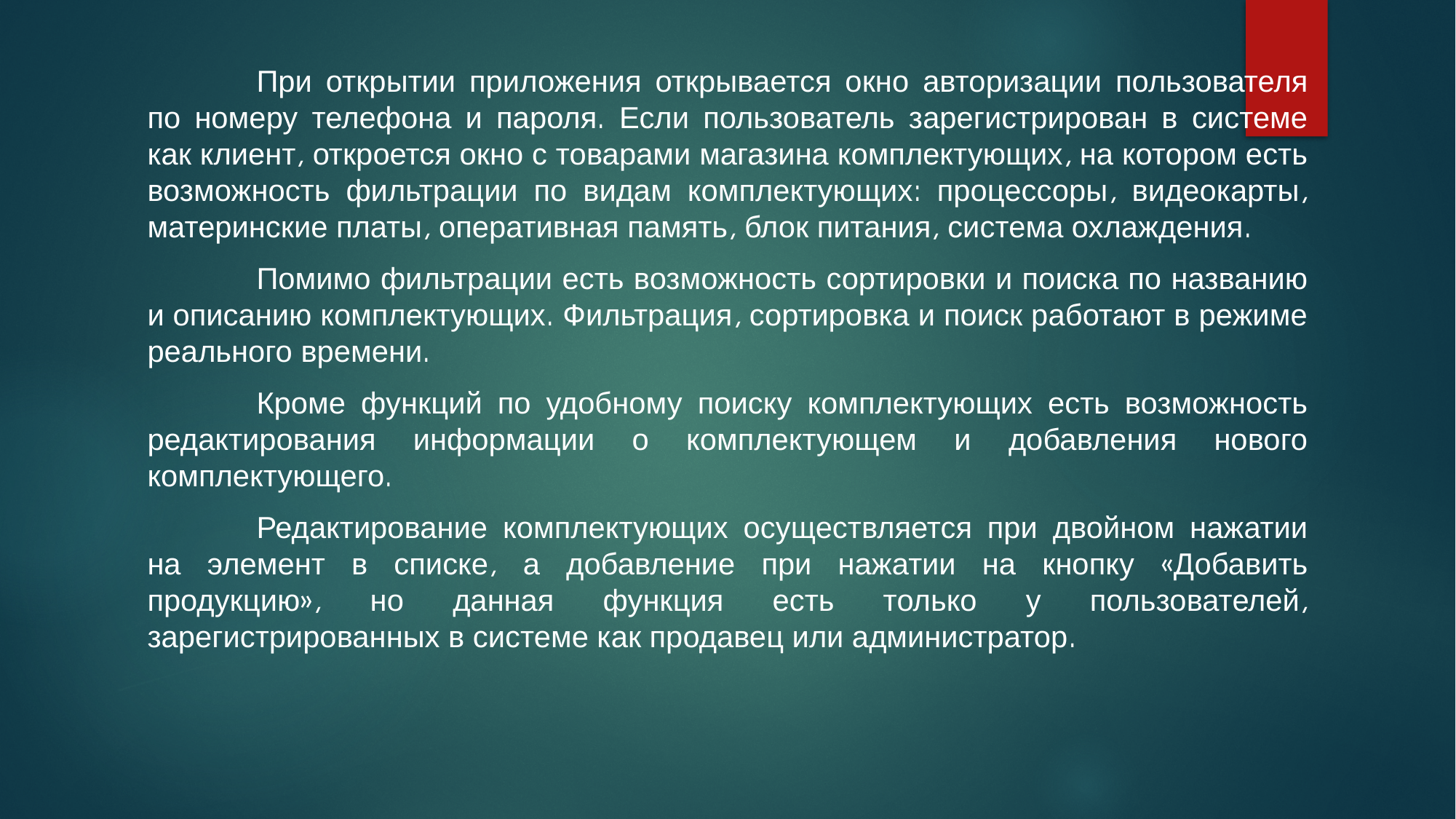

При открытии приложения открывается окно авторизации пользователя по номеру телефона и пароля. Если пользователь зарегистрирован в системе как клиент, откроется окно с товарами магазина комплектующих, на котором есть возможность фильтрации по видам комплектующих: процессоры, видеокарты, материнские платы, оперативная память, блок питания, система охлаждения.
	Помимо фильтрации есть возможность сортировки и поиска по названию и описанию комплектующих. Фильтрация, сортировка и поиск работают в режиме реального времени.
	Кроме функций по удобному поиску комплектующих есть возможность редактирования информации о комплектующем и добавления нового комплектующего.
	Редактирование комплектующих осуществляется при двойном нажатии на элемент в списке, а добавление при нажатии на кнопку «Добавить продукцию», но данная функция есть только у пользователей, зарегистрированных в системе как продавец или администратор.